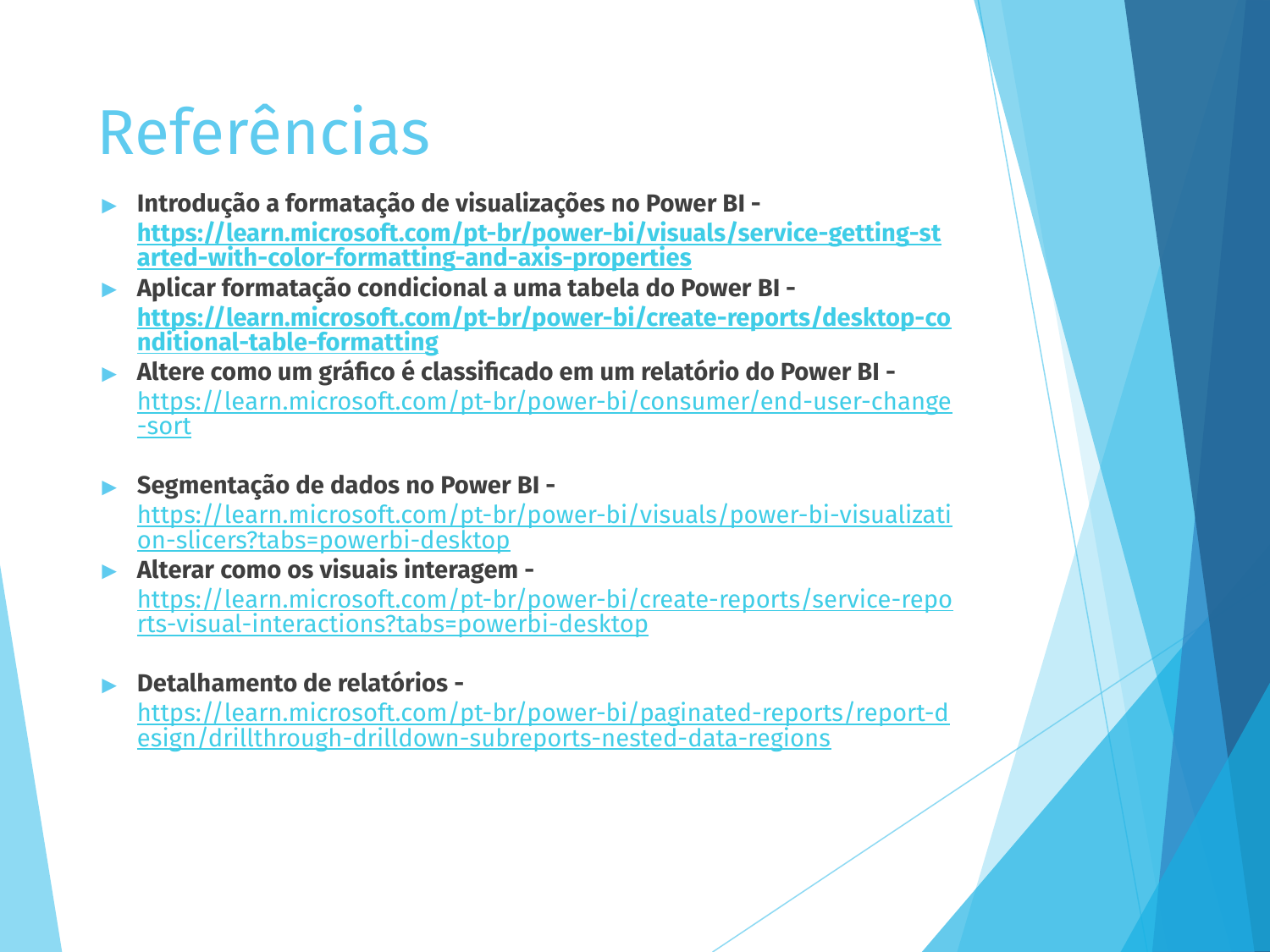

# Referências
Introdução a formatação de visualizações no Power BI - https://learn.microsoft.com/pt-br/power-bi/visuals/service-getting-started-with-color-formatting-and-axis-properties
Aplicar formatação condicional a uma tabela do Power BI - https://learn.microsoft.com/pt-br/power-bi/create-reports/desktop-conditional-table-formatting
Altere como um gráfico é classificado em um relatório do Power BI - https://learn.microsoft.com/pt-br/power-bi/consumer/end-user-change-sort
Segmentação de dados no Power BI - https://learn.microsoft.com/pt-br/power-bi/visuals/power-bi-visualization-slicers?tabs=powerbi-desktop
Alterar como os visuais interagem - https://learn.microsoft.com/pt-br/power-bi/create-reports/service-reports-visual-interactions?tabs=powerbi-desktop
Detalhamento de relatórios - https://learn.microsoft.com/pt-br/power-bi/paginated-reports/report-design/drillthrough-drilldown-subreports-nested-data-regions